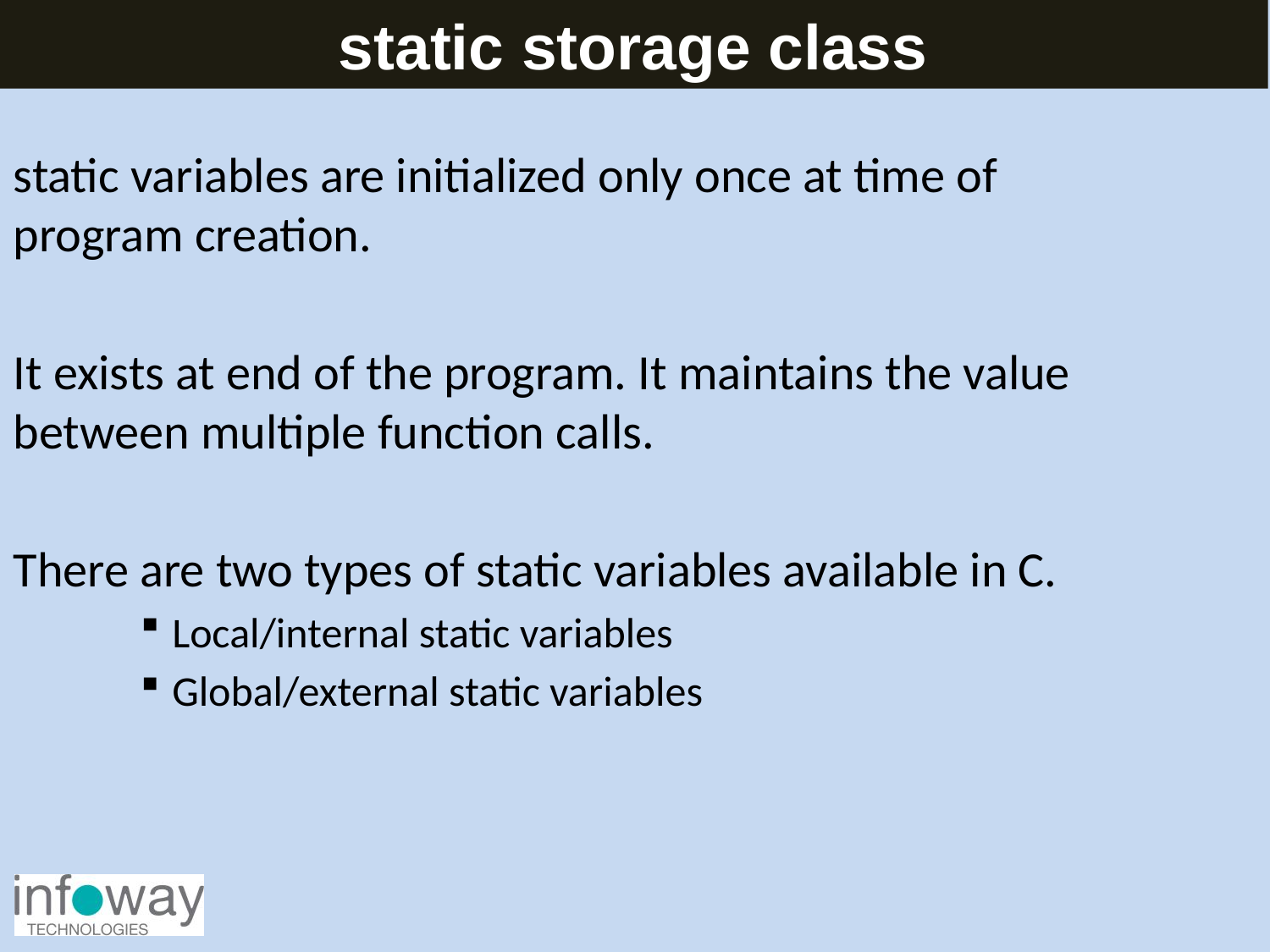

static storage class

static variables are initialized only once at time of program creation.

It exists at end of the program. It maintains the value between multiple function calls.

There are two types of static variables available in C.
Local/internal static variables
Global/external static variables